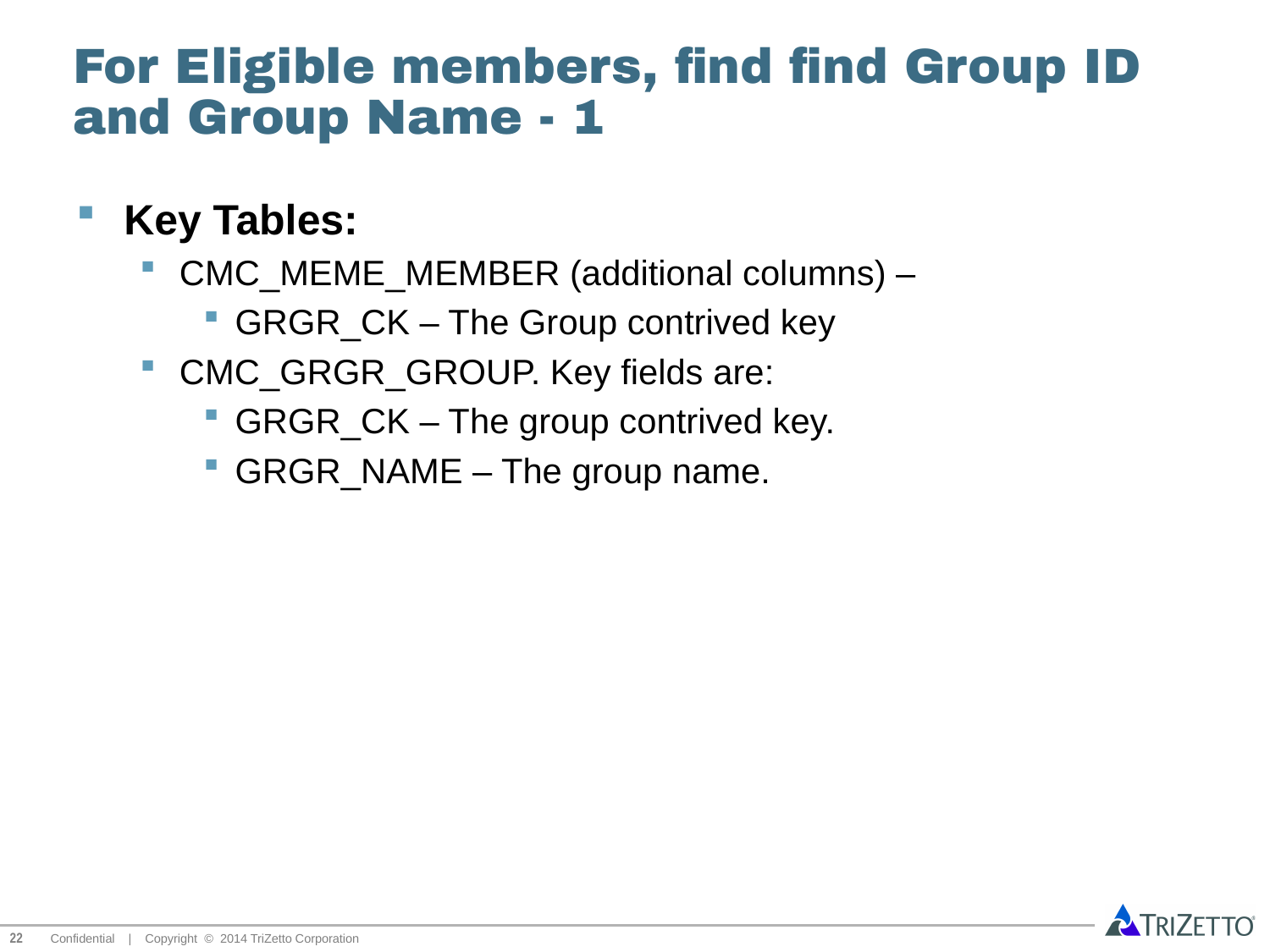

# For Eligible members, find find Group ID and Group Name - 1
Key Tables:
CMC_MEME_MEMBER (additional columns) –
GRGR_CK – The Group contrived key
CMC_GRGR_GROUP. Key fields are:
GRGR_CK – The group contrived key.
GRGR_NAME – The group name.